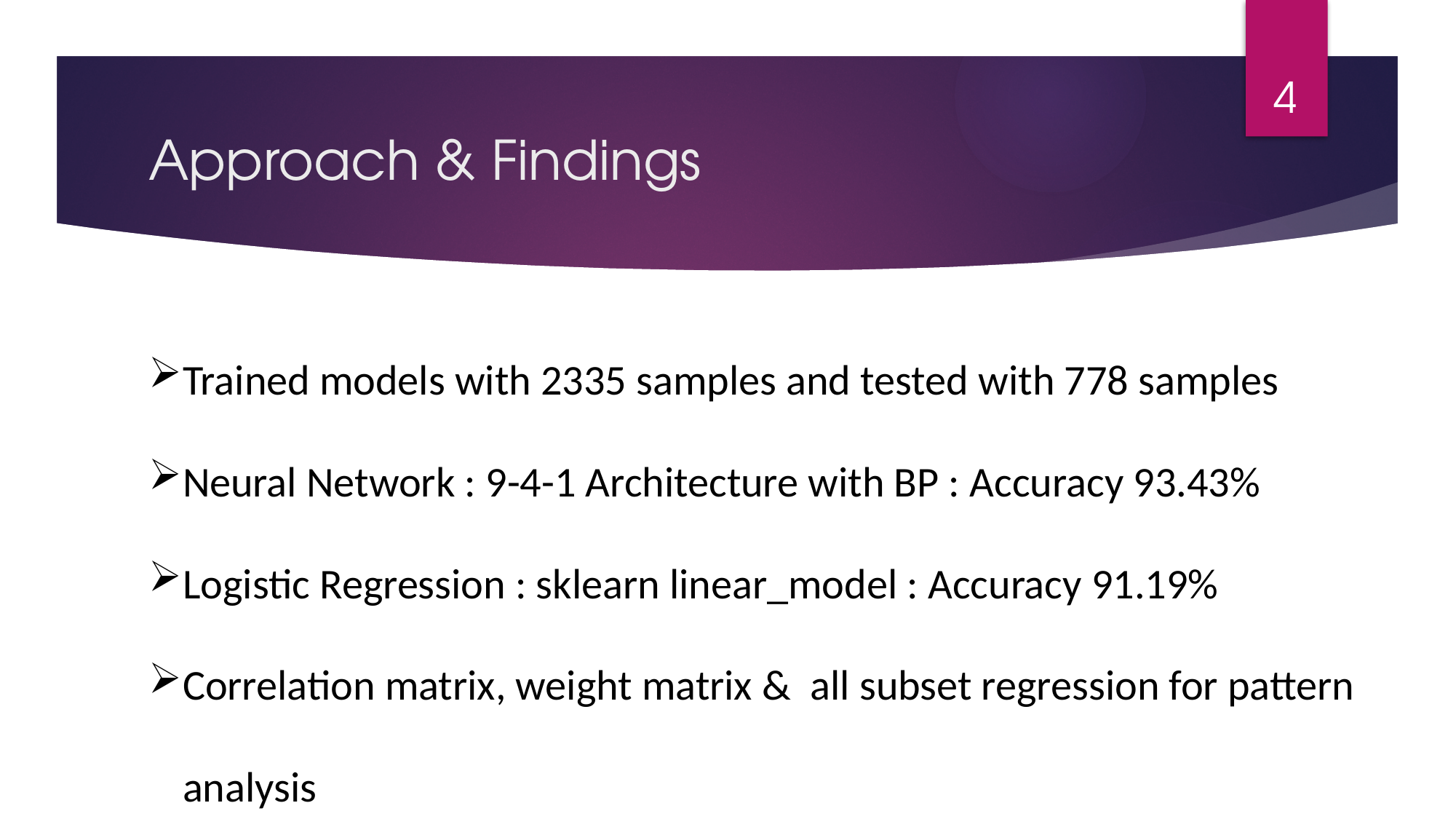

4
# Approach & Findings
Trained models with 2335 samples and tested with 778 samples
Neural Network : 9-4-1 Architecture with BP : Accuracy 93.43%
Logistic Regression : sklearn linear_model : Accuracy 91.19%
Correlation matrix, weight matrix &  all subset regression for pattern analysis